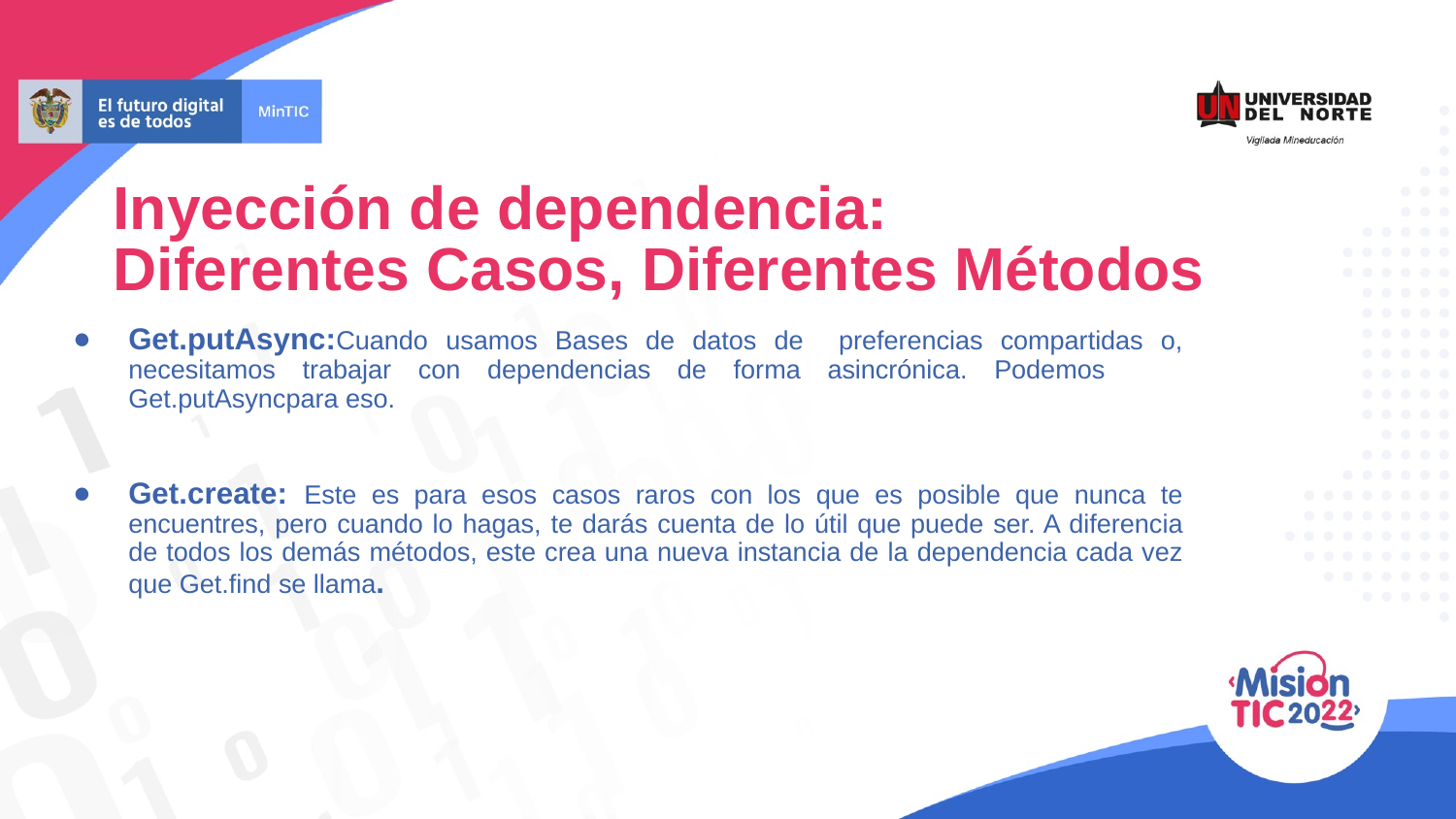

Inyección de dependencia:
Diferentes Casos, Diferentes Métodos
Get.putAsync:Cuando usamos Bases de datos de  preferencias compartidas o, necesitamos trabajar con dependencias de forma asincrónica. Podemos usar Get.putAsyncpara eso.

Get.create: Este es para esos casos raros con los que es posible que nunca te encuentres, pero cuando lo hagas, te darás cuenta de lo útil que puede ser. A diferencia de todos los demás métodos, este crea una nueva instancia de la dependencia cada vez que Get.find se llama.